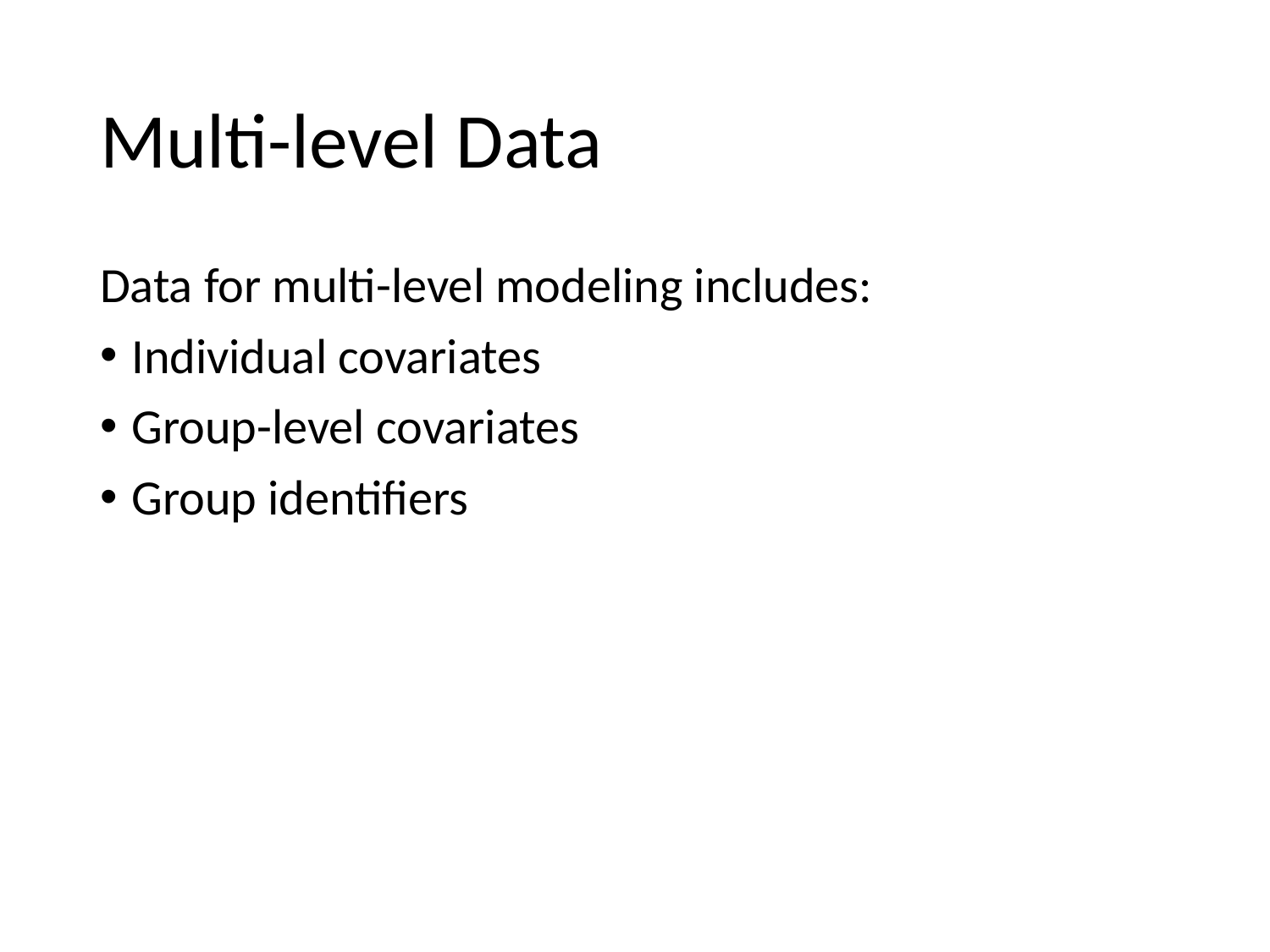

# Multi-level Data
Data for multi-level modeling includes:
Individual covariates
Group-level covariates
Group identifiers